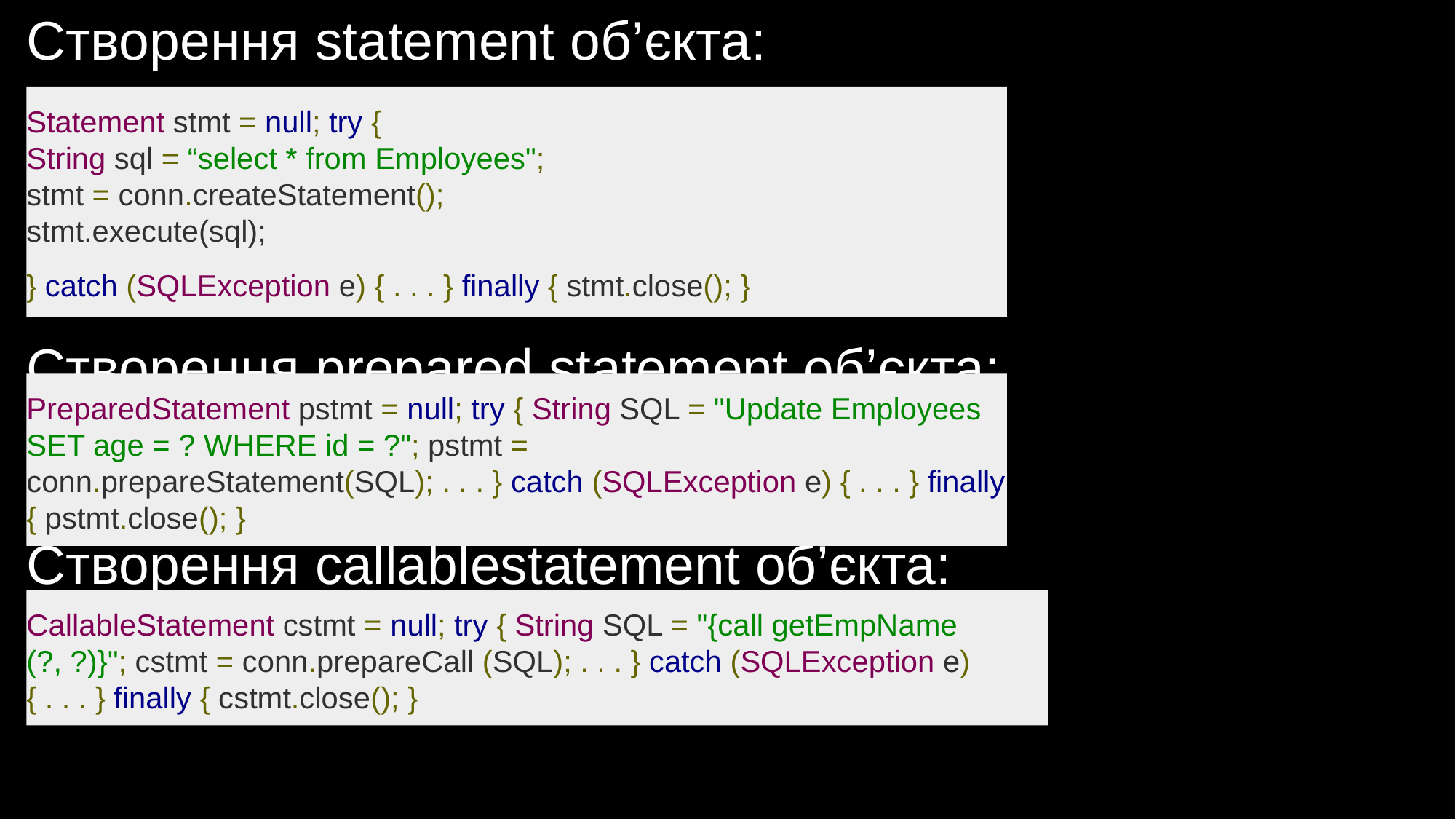

# Створення statement об’єкта: Створення prepared statement об’єкта: Створення callablestatement об’єкта:
Statement stmt = null; try {
String sql = “select * from Employees";
stmt = conn.createStatement();
stmt.execute(sql);
} catch (SQLException e) { . . . } finally { stmt.close(); }
PreparedStatement pstmt = null; try { String SQL = "Update Employees SET age = ? WHERE id = ?"; pstmt = conn.prepareStatement(SQL); . . . } catch (SQLException e) { . . . } finally { pstmt.close(); }
CallableStatement cstmt = null; try { String SQL = "{call getEmpName (?, ?)}"; cstmt = conn.prepareCall (SQL); . . . } catch (SQLException e) { . . . } finally { cstmt.close(); }